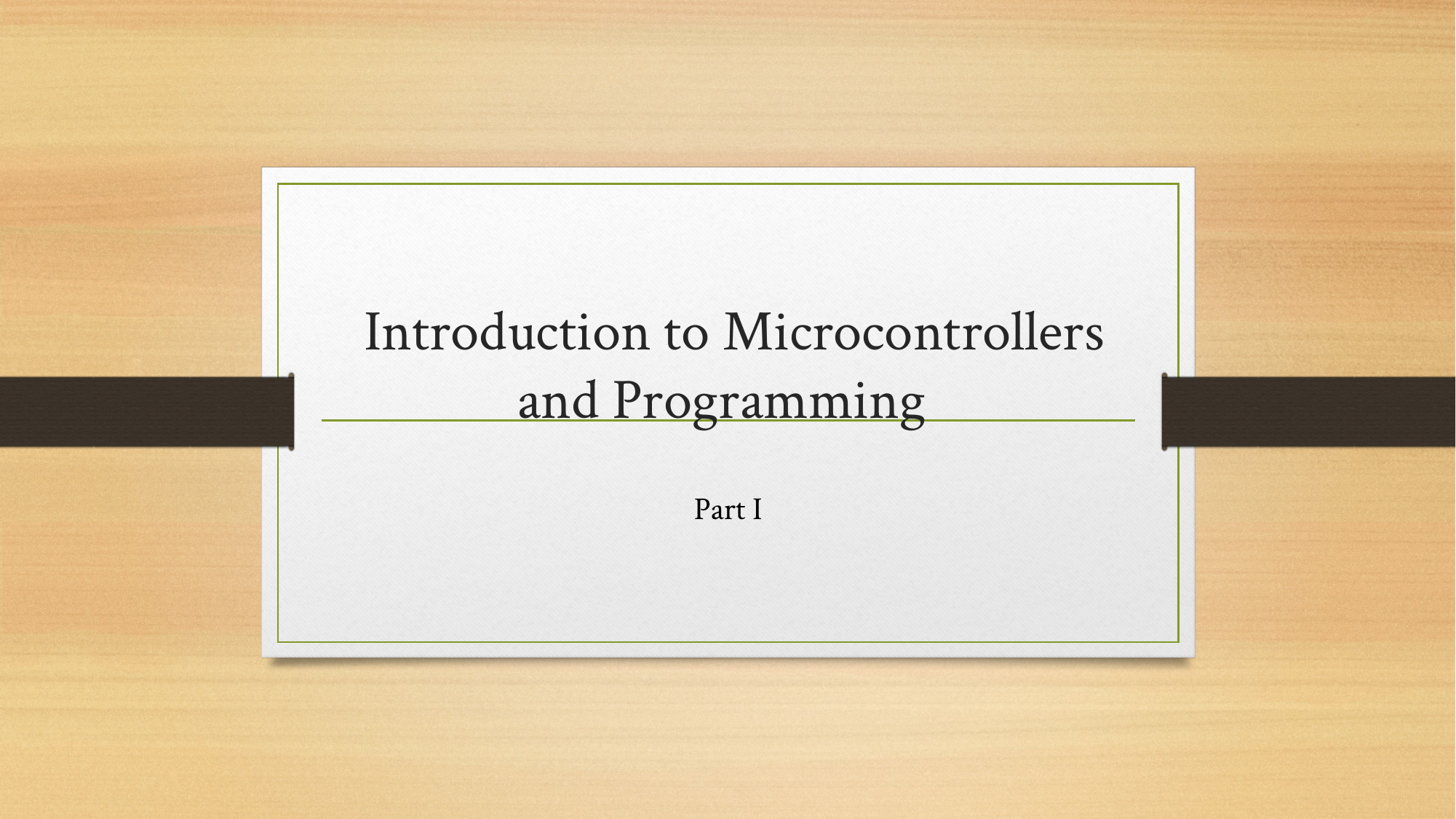

# Introduction to Microcontrollers and Programming
Part I